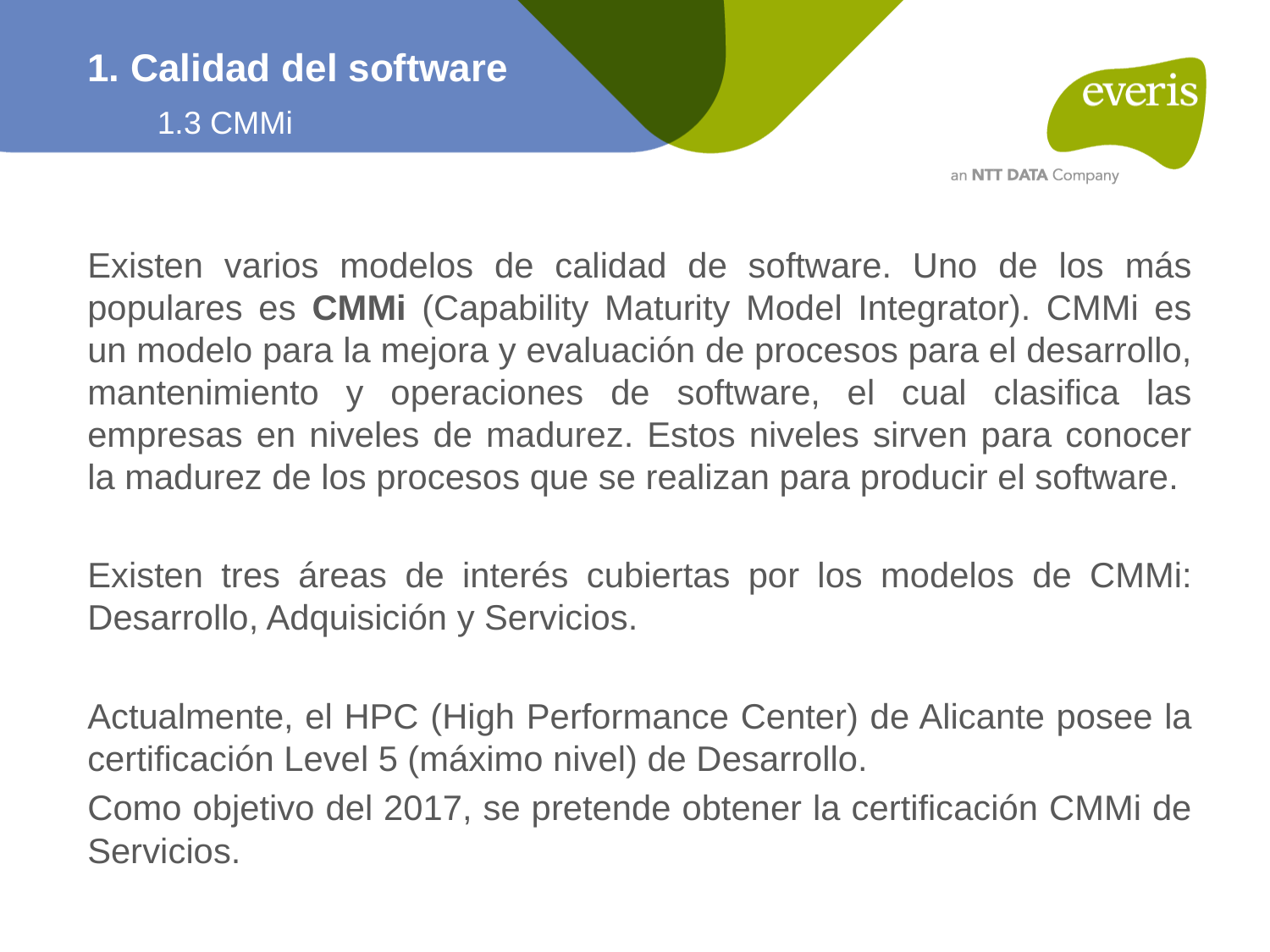

1. Calidad del software

1.3 CMMi
Existen varios modelos de calidad de software. Uno de los más populares es CMMi (Capability Maturity Model Integrator). CMMi es un modelo para la mejora y evaluación de procesos para el desarrollo, mantenimiento y operaciones de software, el cual clasifica las empresas en niveles de madurez. Estos niveles sirven para conocer la madurez de los procesos que se realizan para producir el software.

Existen tres áreas de interés cubiertas por los modelos de CMMi: Desarrollo, Adquisición y Servicios.

Actualmente, el HPC (High Performance Center) de Alicante posee la certificación Level 5 (máximo nivel) de Desarrollo.
Como objetivo del 2017, se pretende obtener la certificación CMMi de Servicios.